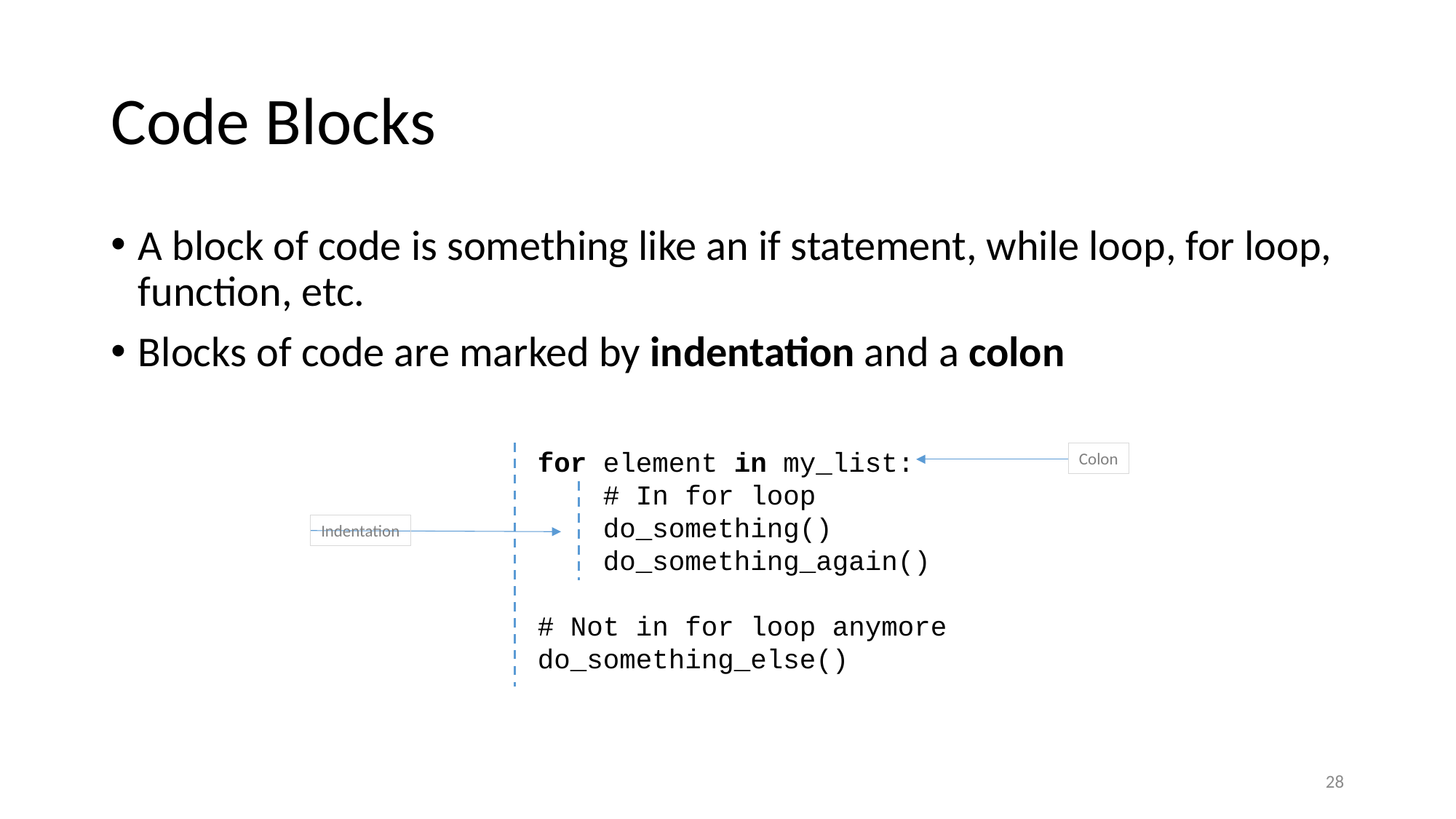

# Code Blocks
A block of code is something like an if statement, while loop, for loop, function, etc.
Blocks of code are marked by indentation and a colon
for element in my_list:
    # In for loop
    do_something()
    do_something_again()

# Not in for loop anymore
do_something_else()

Colon
Indentation
28